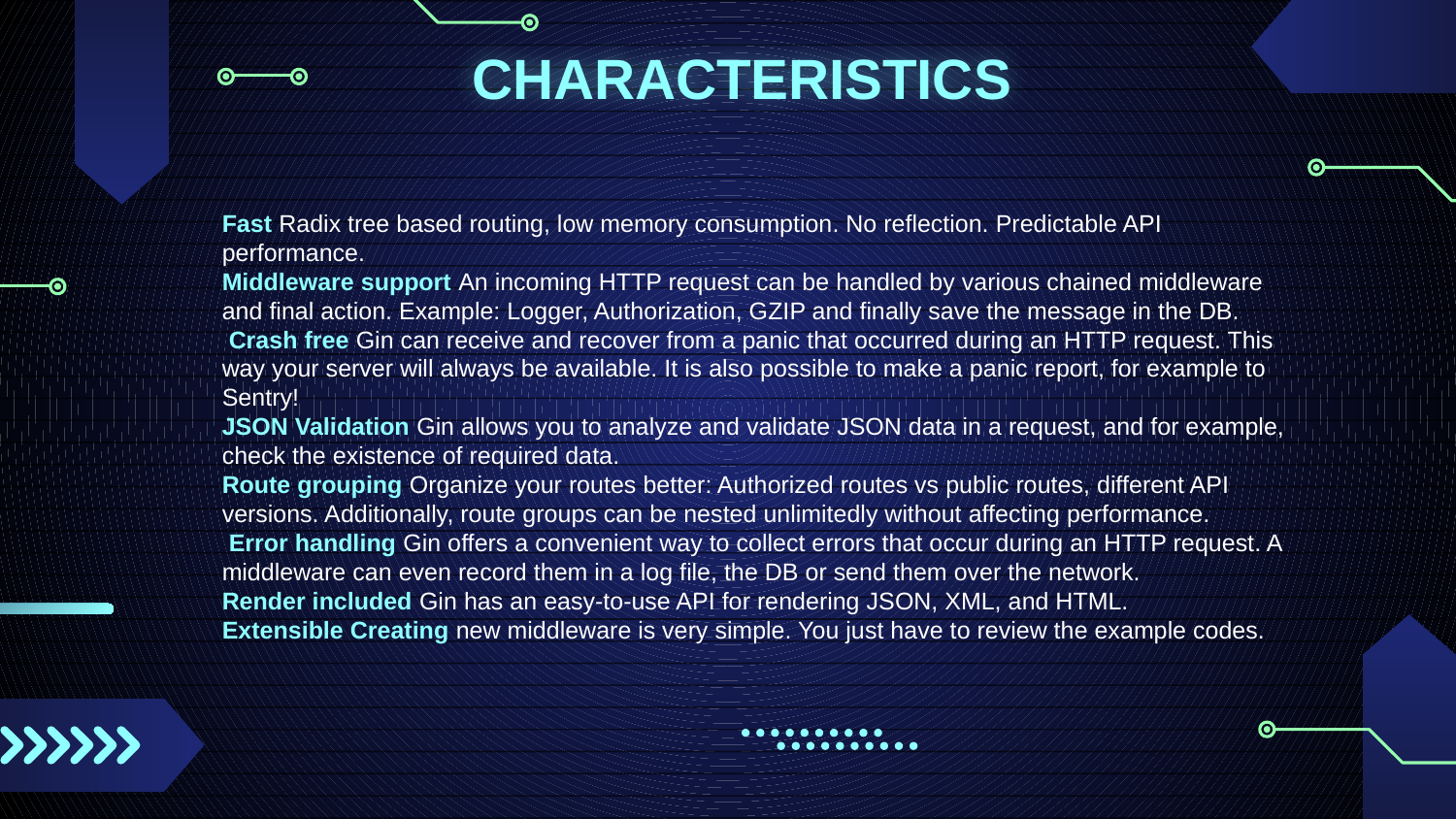

CHARACTERISTICS

Fast Radix tree based routing, low memory consumption. No reflection. Predictable API performance.
Middleware support An incoming HTTP request can be handled by various chained middleware and final action. Example: Logger, Authorization, GZIP and finally save the message in the DB.
 Crash free Gin can receive and recover from a panic that occurred during an HTTP request. This way your server will always be available. It is also possible to make a panic report, for example to Sentry!
JSON Validation Gin allows you to analyze and validate JSON data in a request, and for example, check the existence of required data.
Route grouping Organize your routes better: Authorized routes vs public routes, different API versions. Additionally, route groups can be nested unlimitedly without affecting performance.
 Error handling Gin offers a convenient way to collect errors that occur during an HTTP request. A middleware can even record them in a log file, the DB or send them over the network.
Render included Gin has an easy-to-use API for rendering JSON, XML, and HTML.
Extensible Creating new middleware is very simple. You just have to review the example codes.